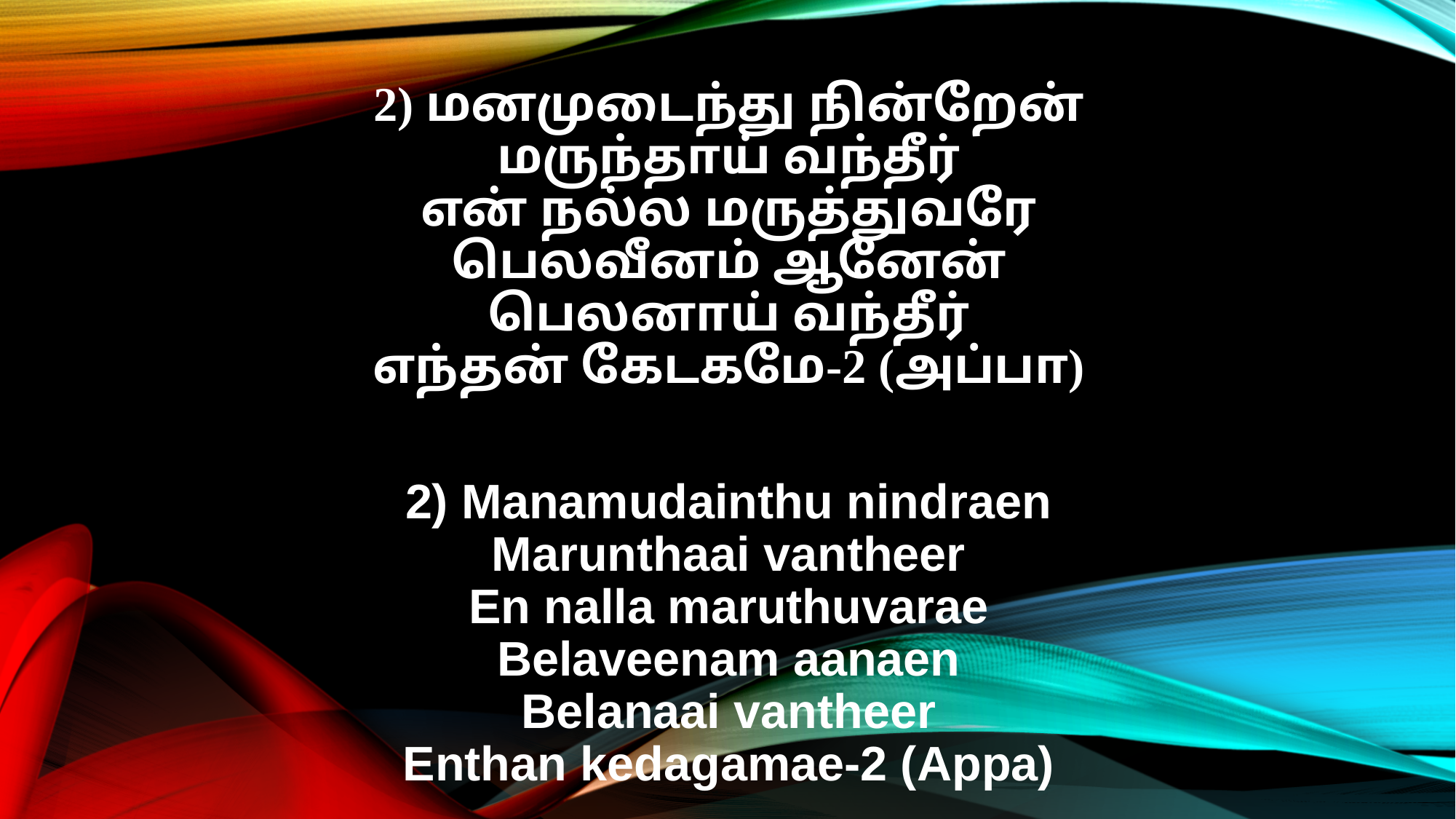

2) மனமுடைந்து நின்றேன்
மருந்தாய் வந்தீர்
என் நல்ல மருத்துவரே
பெலவீனம் ஆனேன்
பெலனாய் வந்தீர்
எந்தன் கேடகமே-2 (அப்பா)

2) Manamudainthu nindraen
Marunthaai vantheer
En nalla maruthuvarae
Belaveenam aanaen
Belanaai vantheer
Enthan kedagamae-2 (Appa)